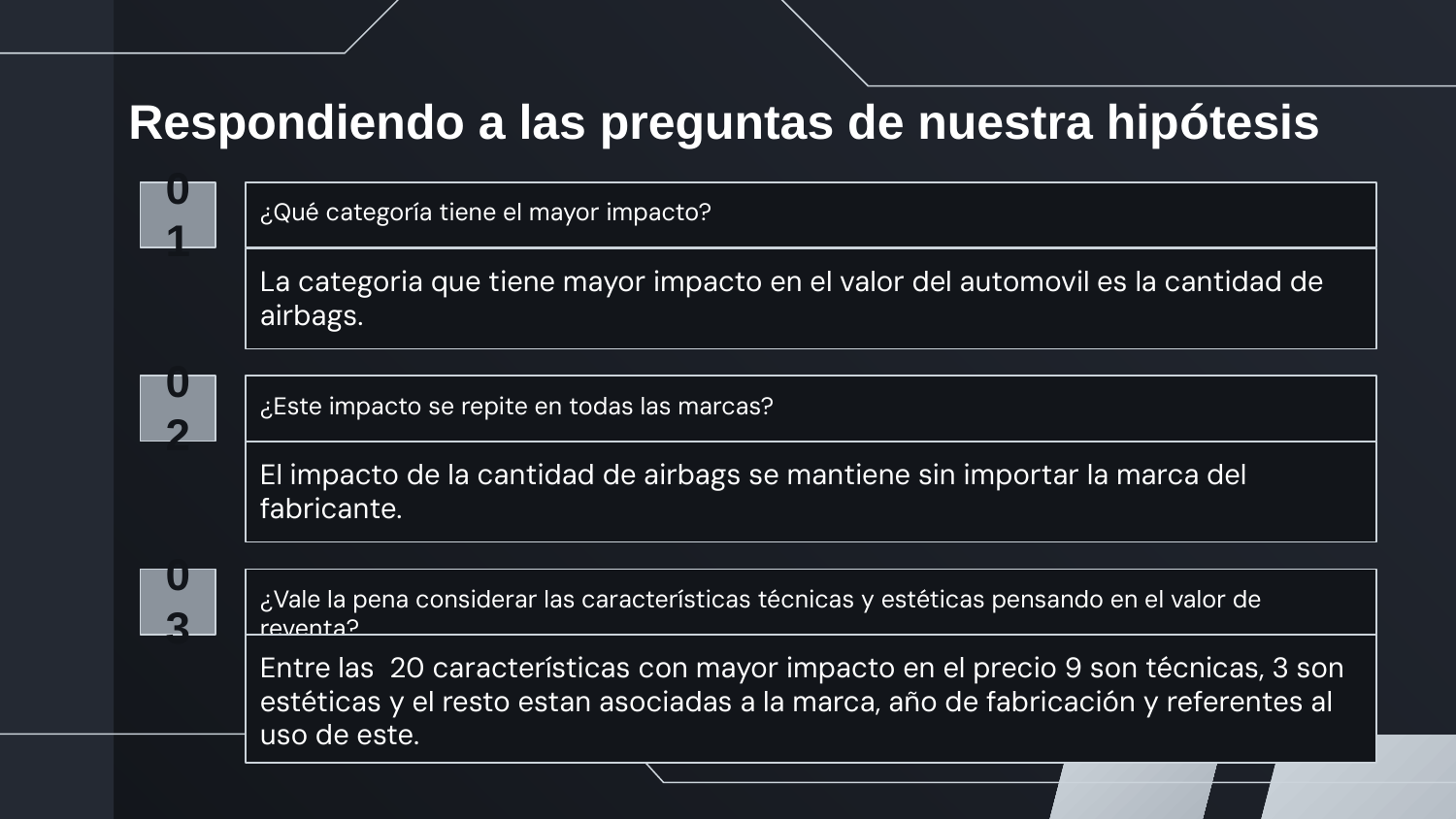

# Respondiendo a las preguntas de nuestra hipótesis
¿Qué categoría tiene el mayor impacto?
01
La categoria que tiene mayor impacto en el valor del automovil es la cantidad de airbags.
02
¿Este impacto se repite en todas las marcas?
El impacto de la cantidad de airbags se mantiene sin importar la marca del fabricante.
03
¿Vale la pena considerar las características técnicas y estéticas pensando en el valor de reventa?
Entre las  20 características con mayor impacto en el precio 9 son técnicas, 3 son estéticas y el resto estan asociadas a la marca, año de fabricación y referentes al uso de este.